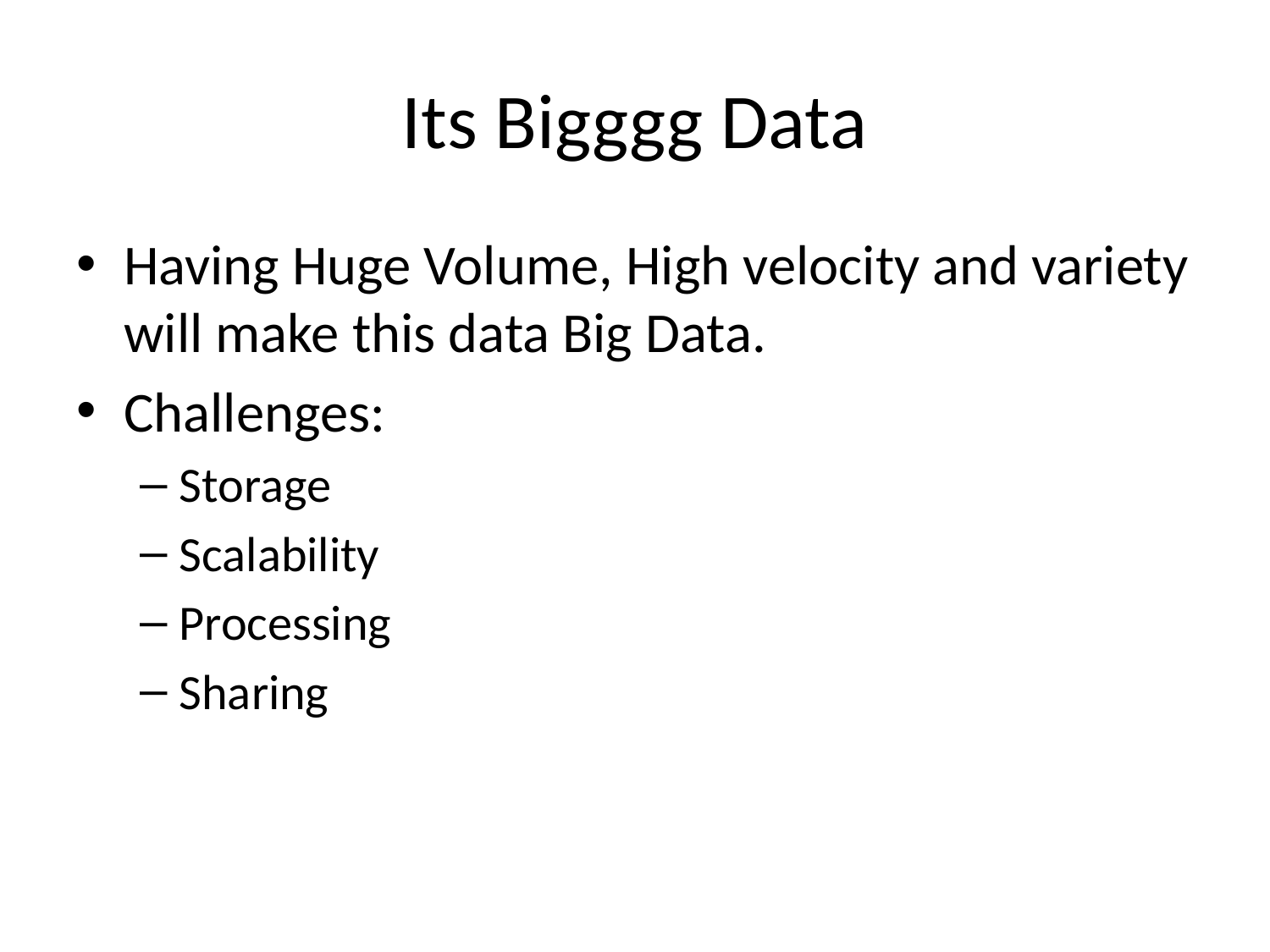

# Its Bigggg Data
Having Huge Volume, High velocity and variety will make this data Big Data.
Challenges:
Storage
Scalability
Processing
Sharing